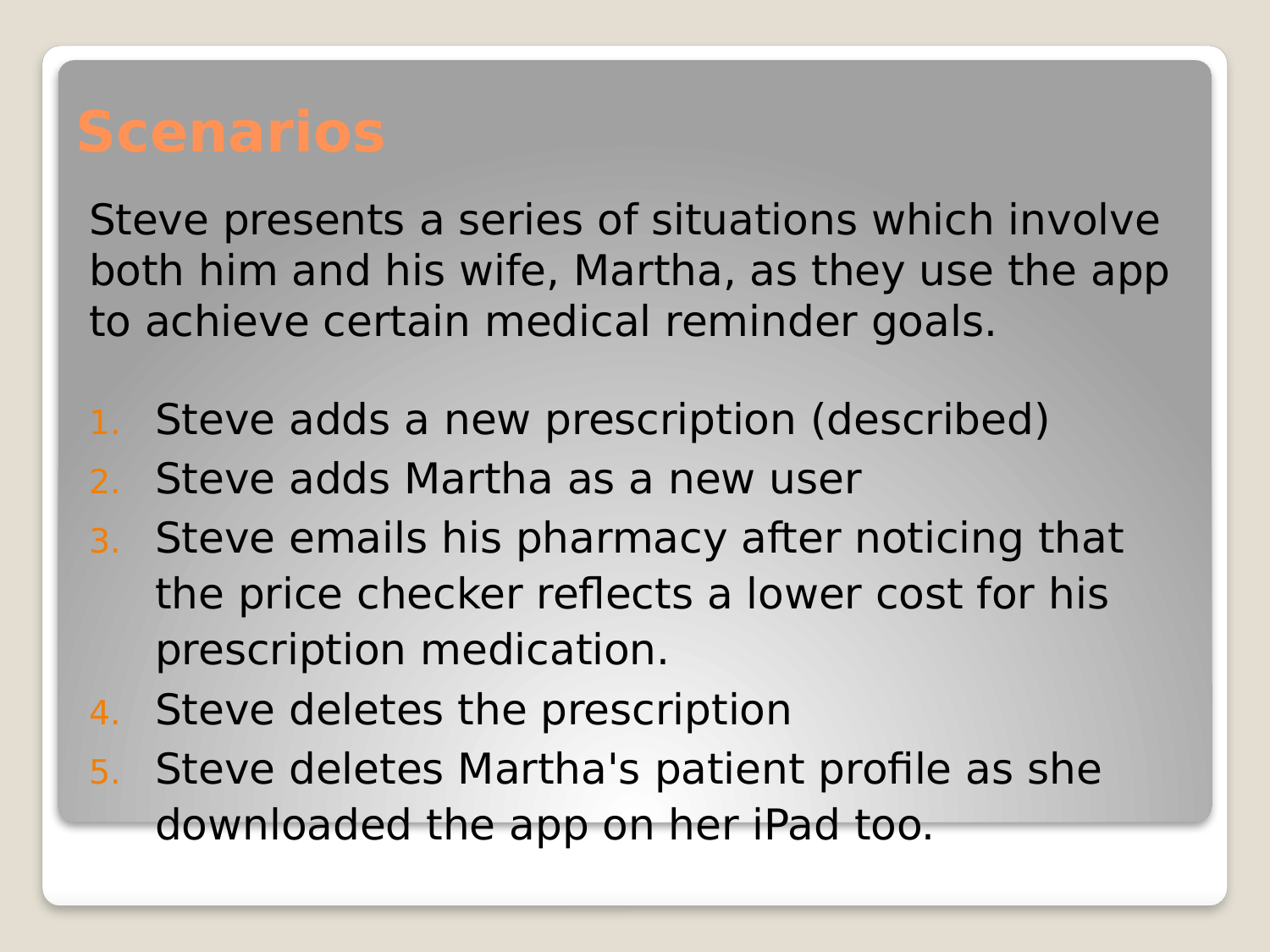

# Scenarios
Steve presents a series of situations which involve both him and his wife, Martha, as they use the app to achieve certain medical reminder goals.

Steve adds a new prescription (described)
Steve adds Martha as a new user
Steve emails his pharmacy after noticing that the price checker reflects a lower cost for his prescription medication.
Steve deletes the prescription
Steve deletes Martha's patient profile as she downloaded the app on her iPad too.